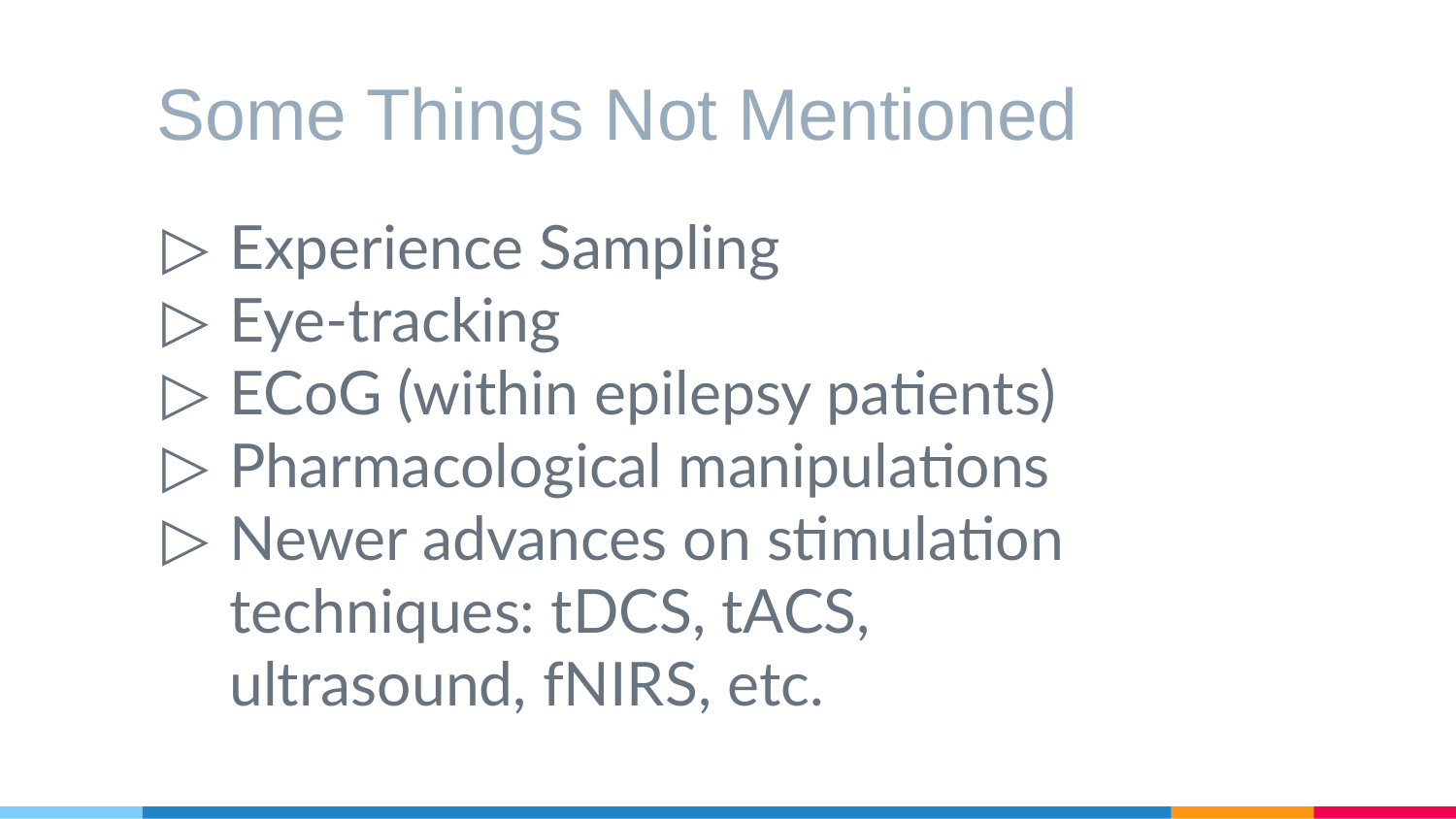

# Some Things Not Mentioned
Experience Sampling
Eye-tracking
ECoG (within epilepsy patients)
Pharmacological manipulations
Newer advances on stimulation techniques: tDCS, tACS, ultrasound, fNIRS, etc.